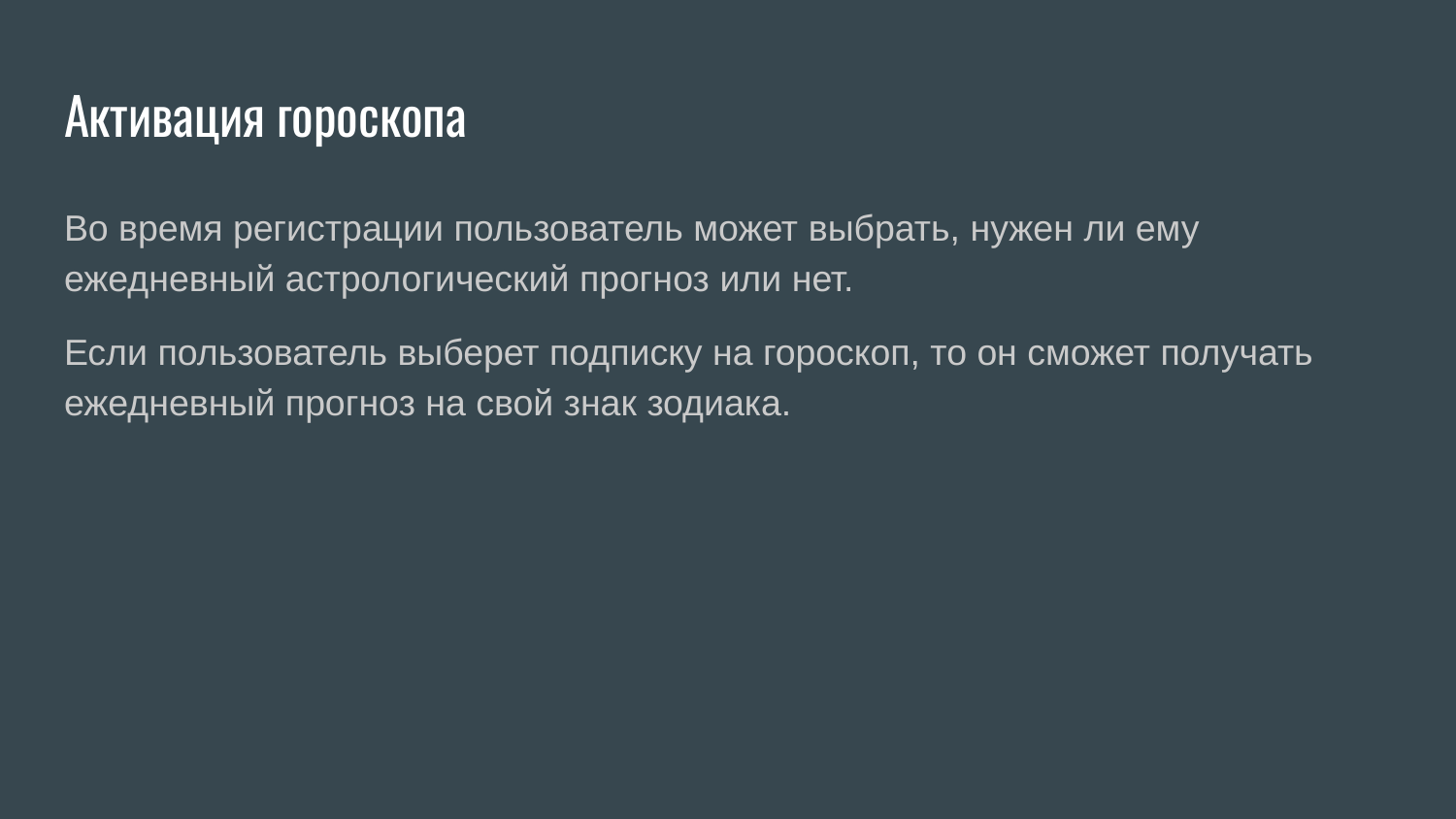

# Активация гороскопа
Во время регистрации пользователь может выбрать, нужен ли ему ежедневный астрологический прогноз или нет.
Если пользователь выберет подписку на гороскоп, то он сможет получать ежедневный прогноз на свой знак зодиака.